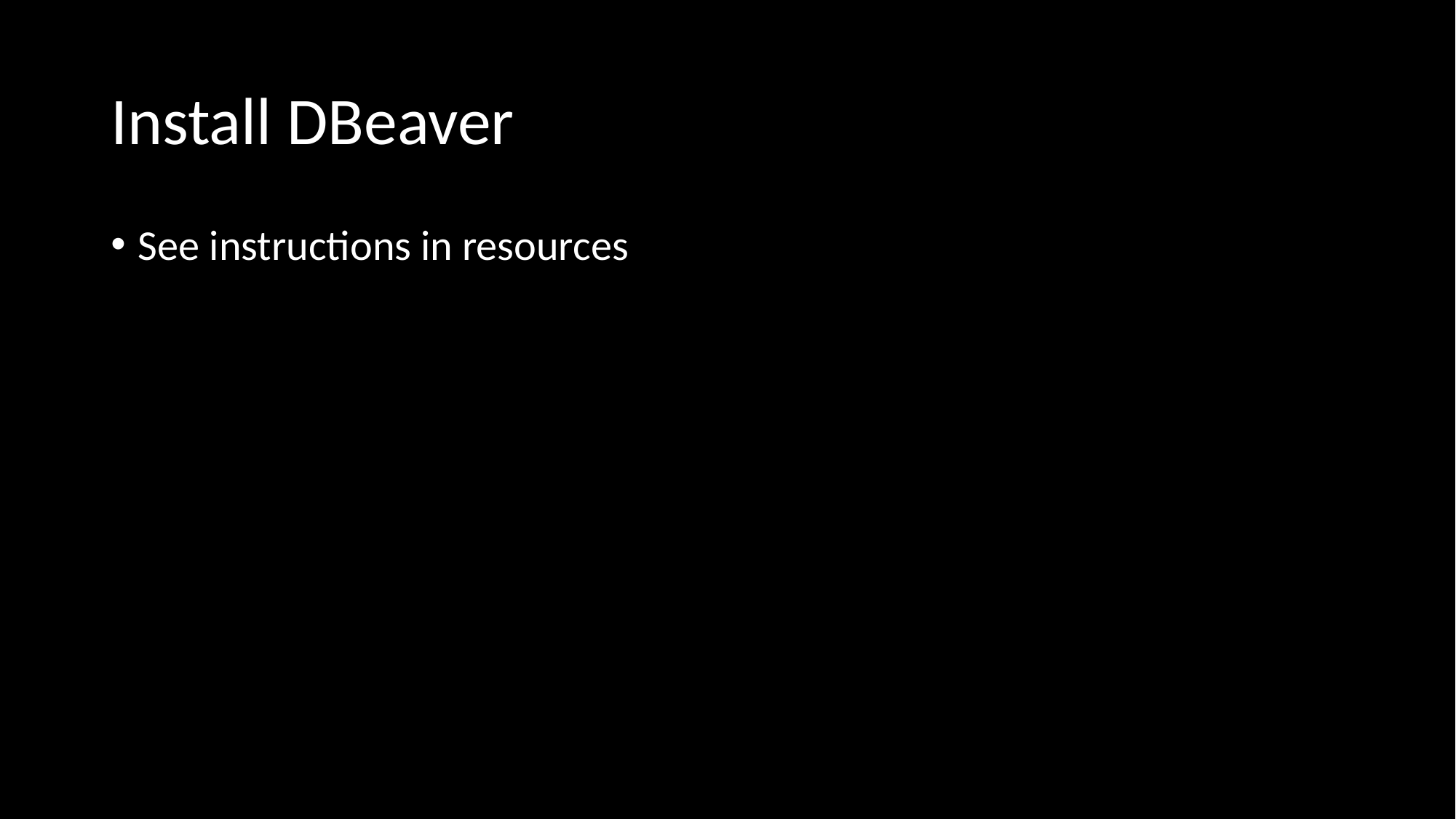

# Install DBeaver
See instructions in resources